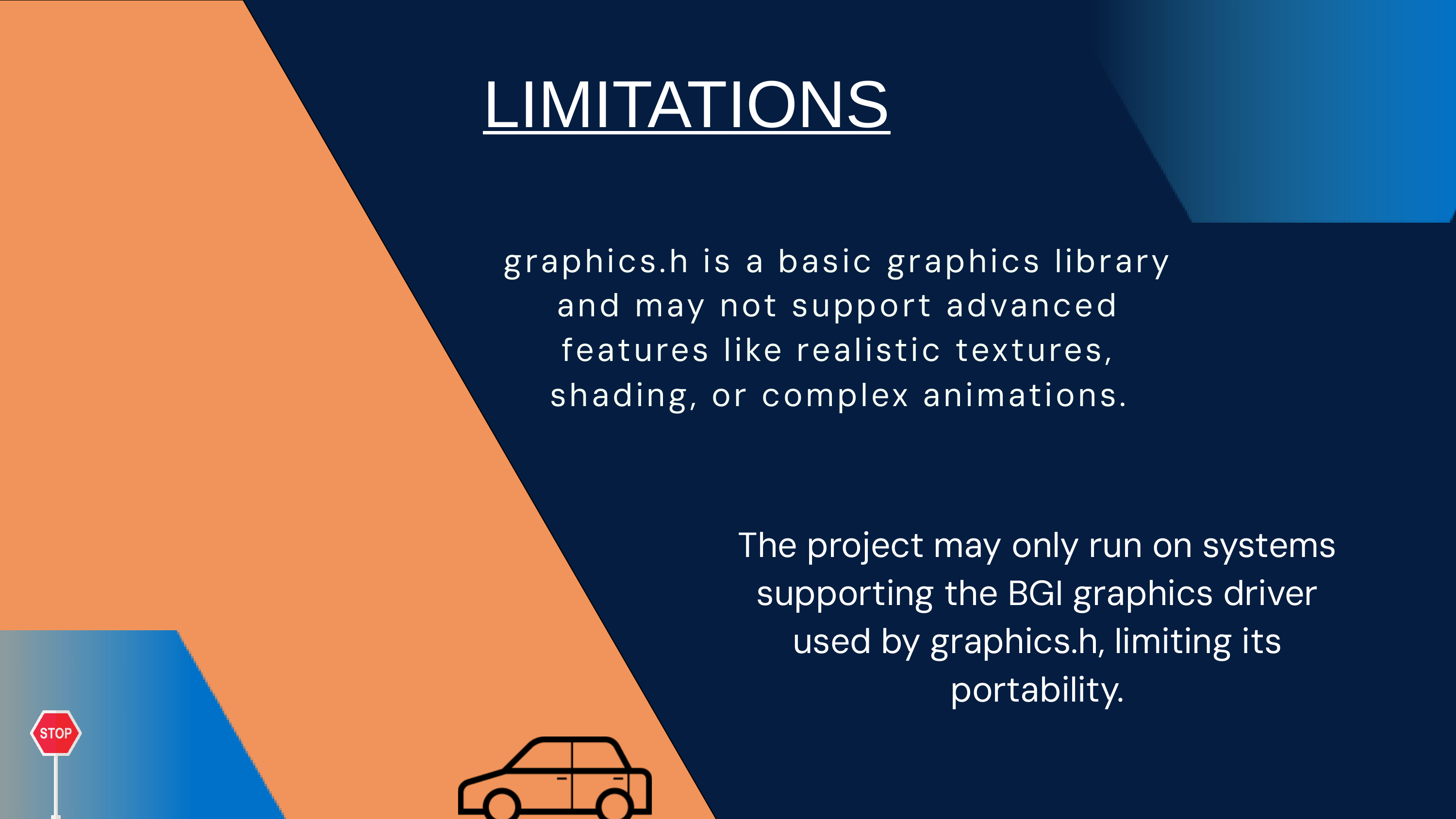

LIMITATIONS
graphics.h is a basic graphics library and may not support advanced features like realistic textures, shading, or complex animations.
The project may only run on systems supporting the BGI graphics driver used by graphics.h, limiting its portability.